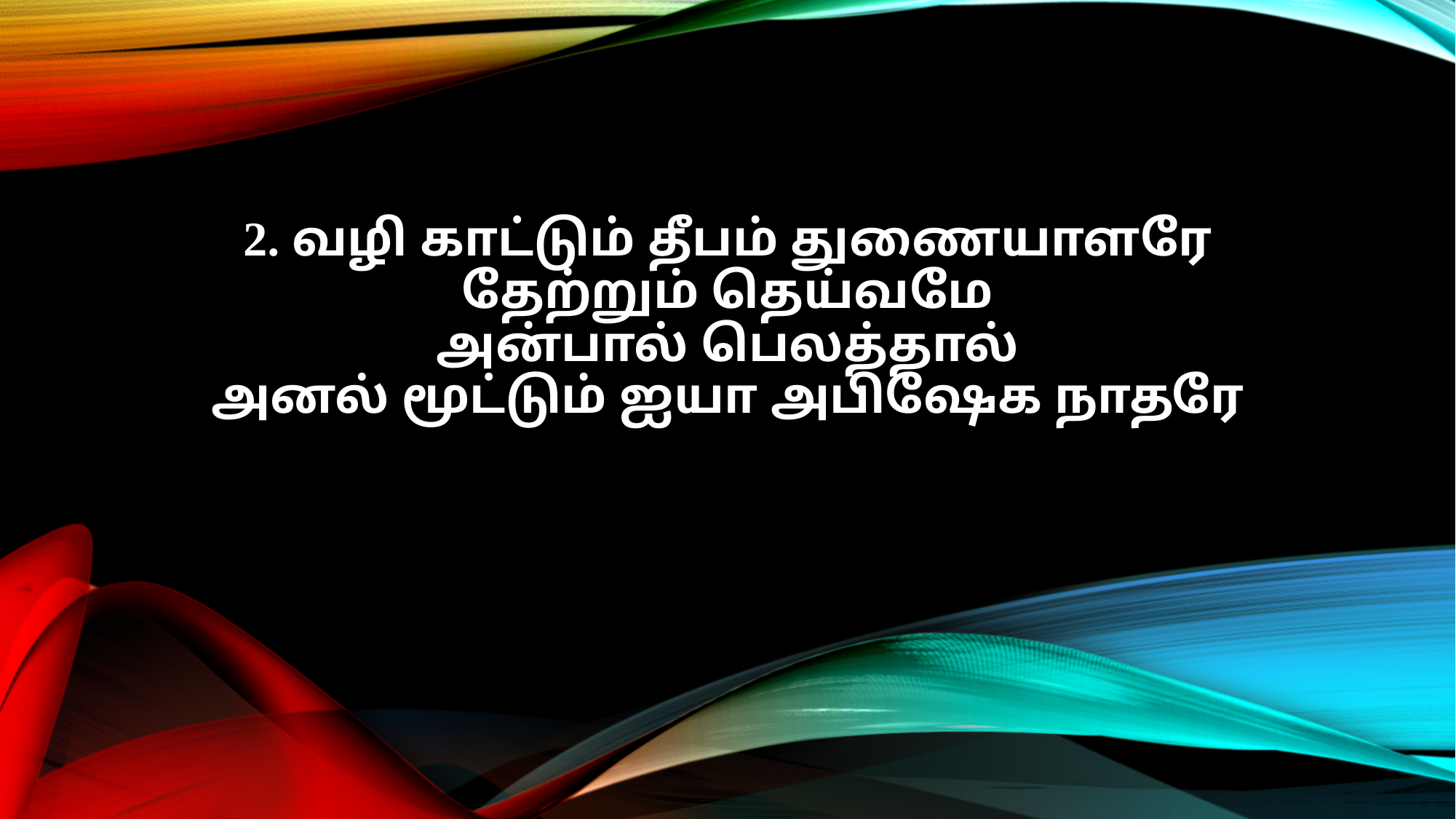

2. வழி காட்டும் தீபம் துணையாளரே
தேற்றும் தெய்வமே
அன்பால் பெலத்தால்
அனல் மூட்டும் ஐயா அபிஷேக நாதரே